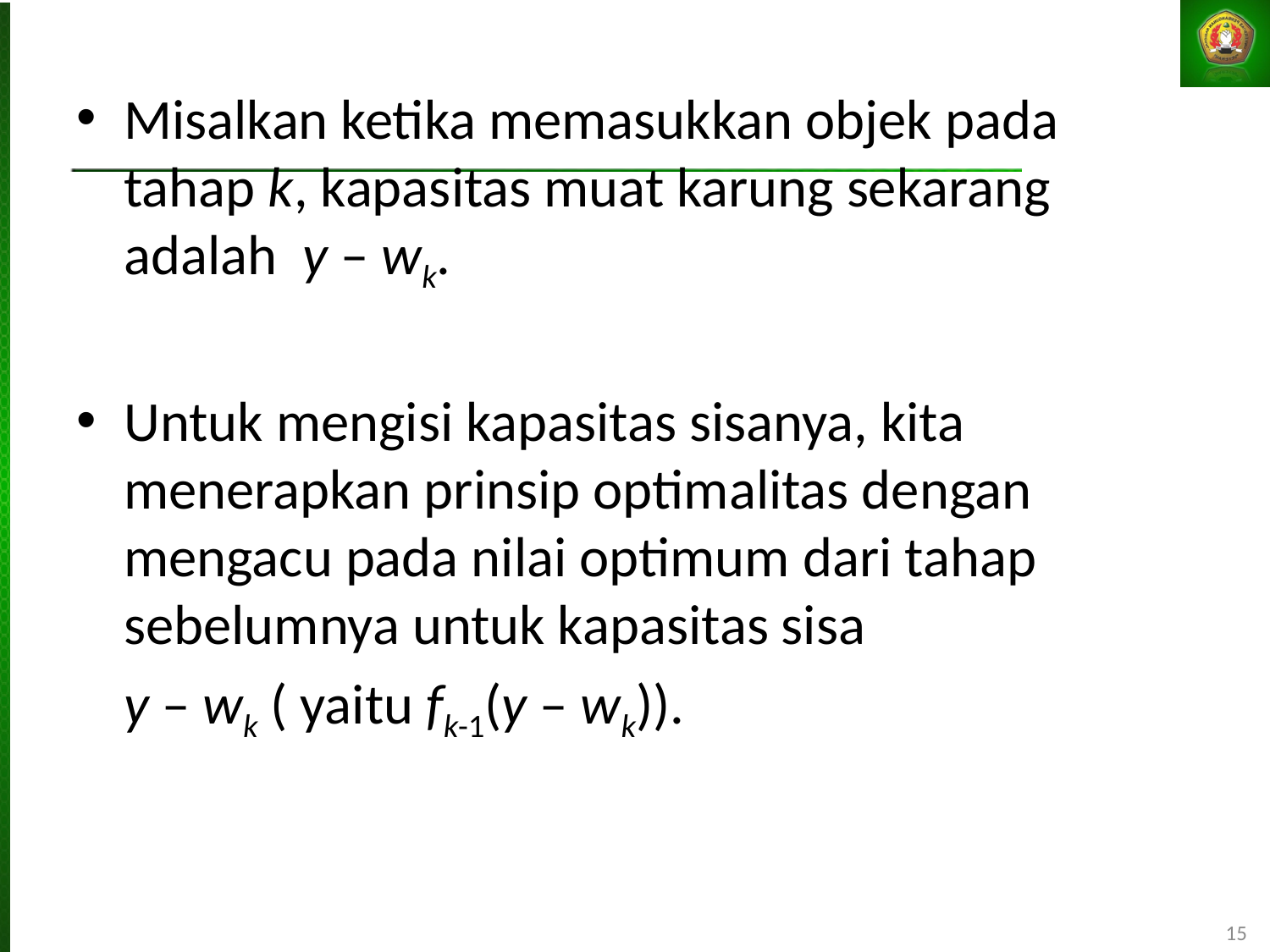

Misalkan ketika memasukkan objek pada tahap k, kapasitas muat karung sekarang adalah  y – wk.

Untuk mengisi kapasitas sisanya, kita menerapkan prinsip optimalitas dengan mengacu pada nilai optimum dari tahap sebelumnya untuk kapasitas sisa
	y – wk ( yaitu fk-1(y – wk)).
15